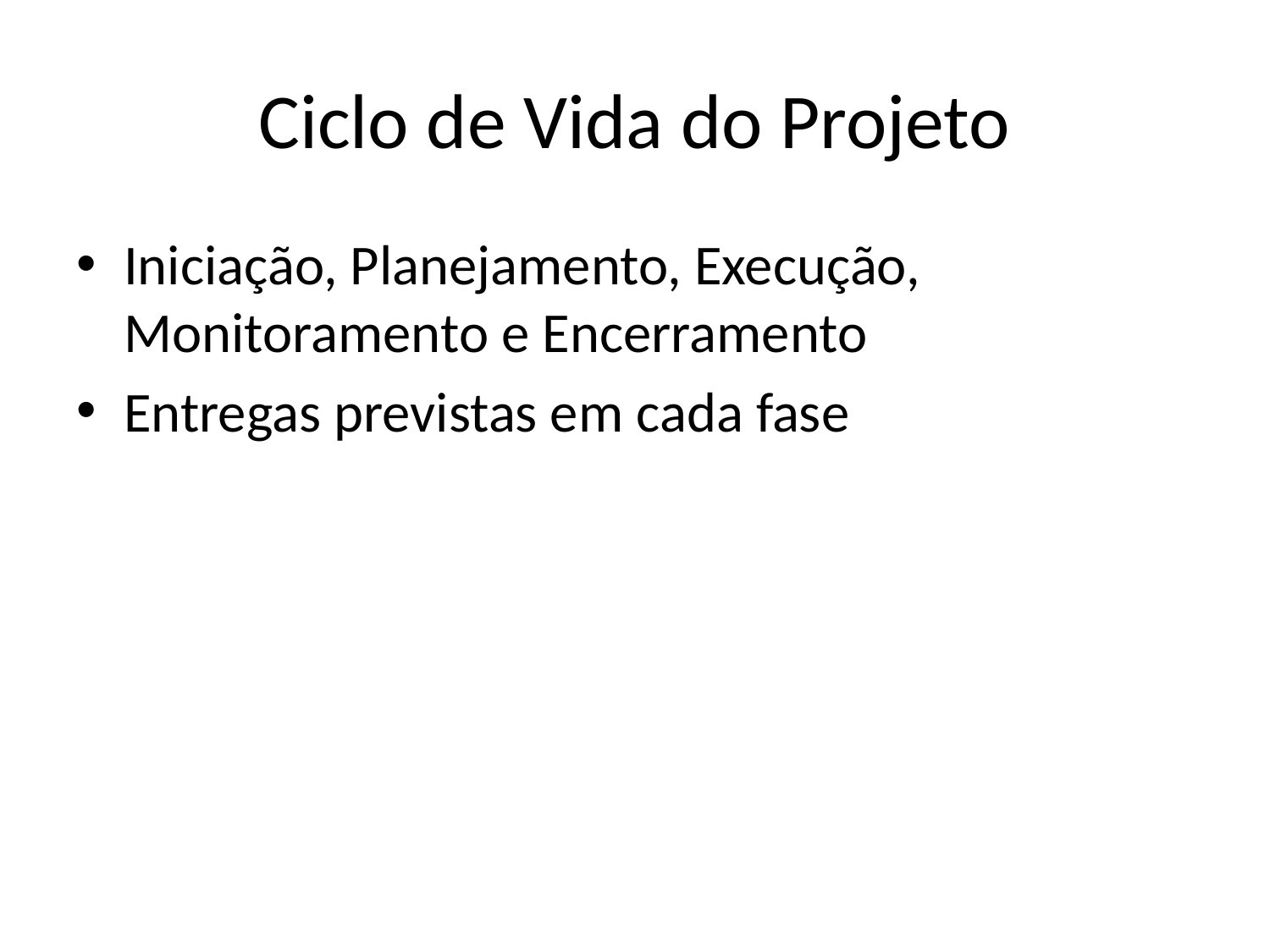

# Ciclo de Vida do Projeto
Iniciação, Planejamento, Execução, Monitoramento e Encerramento
Entregas previstas em cada fase